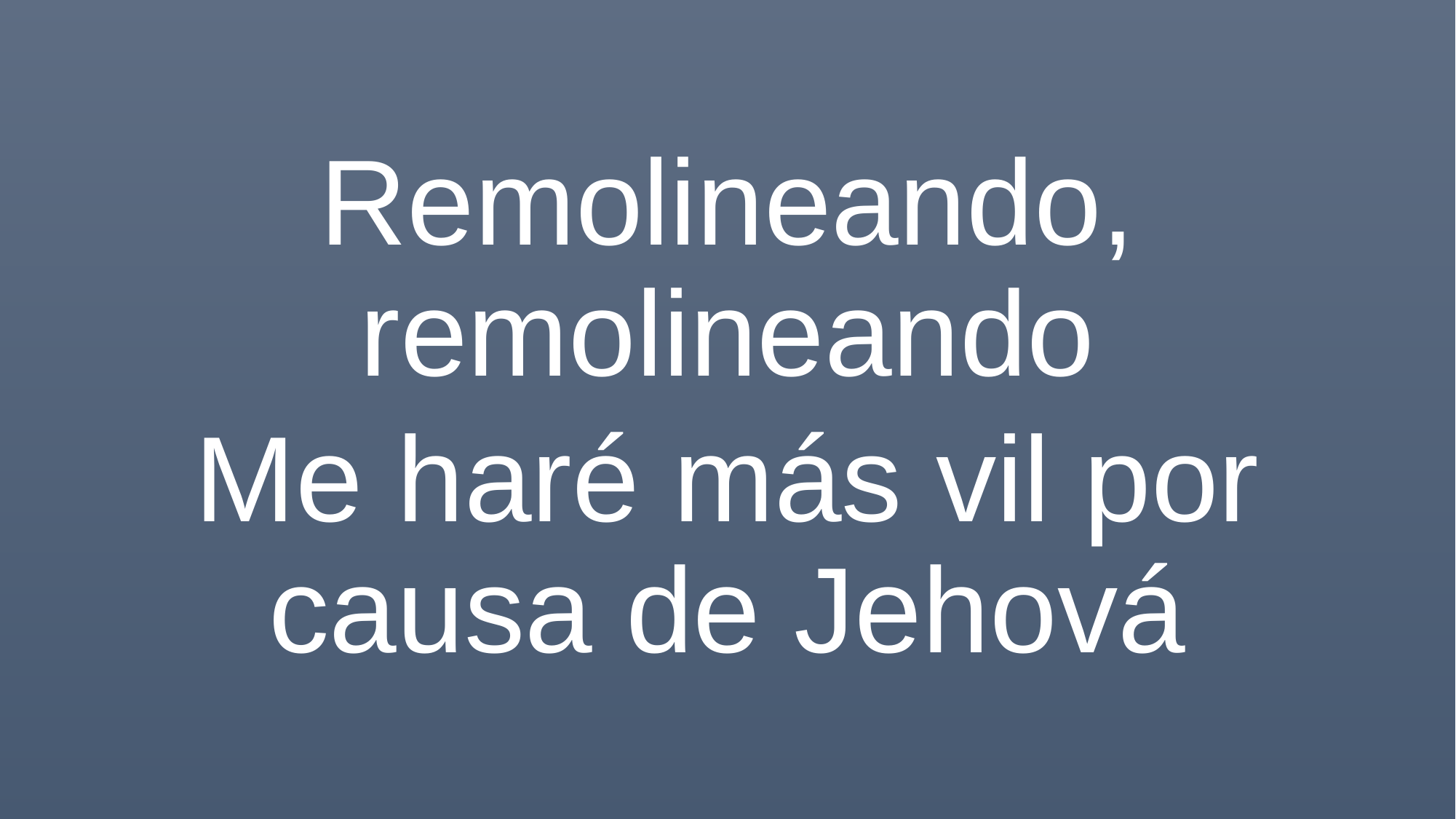

Remolineando, remolineando
Me haré más vil por causa de Jehová